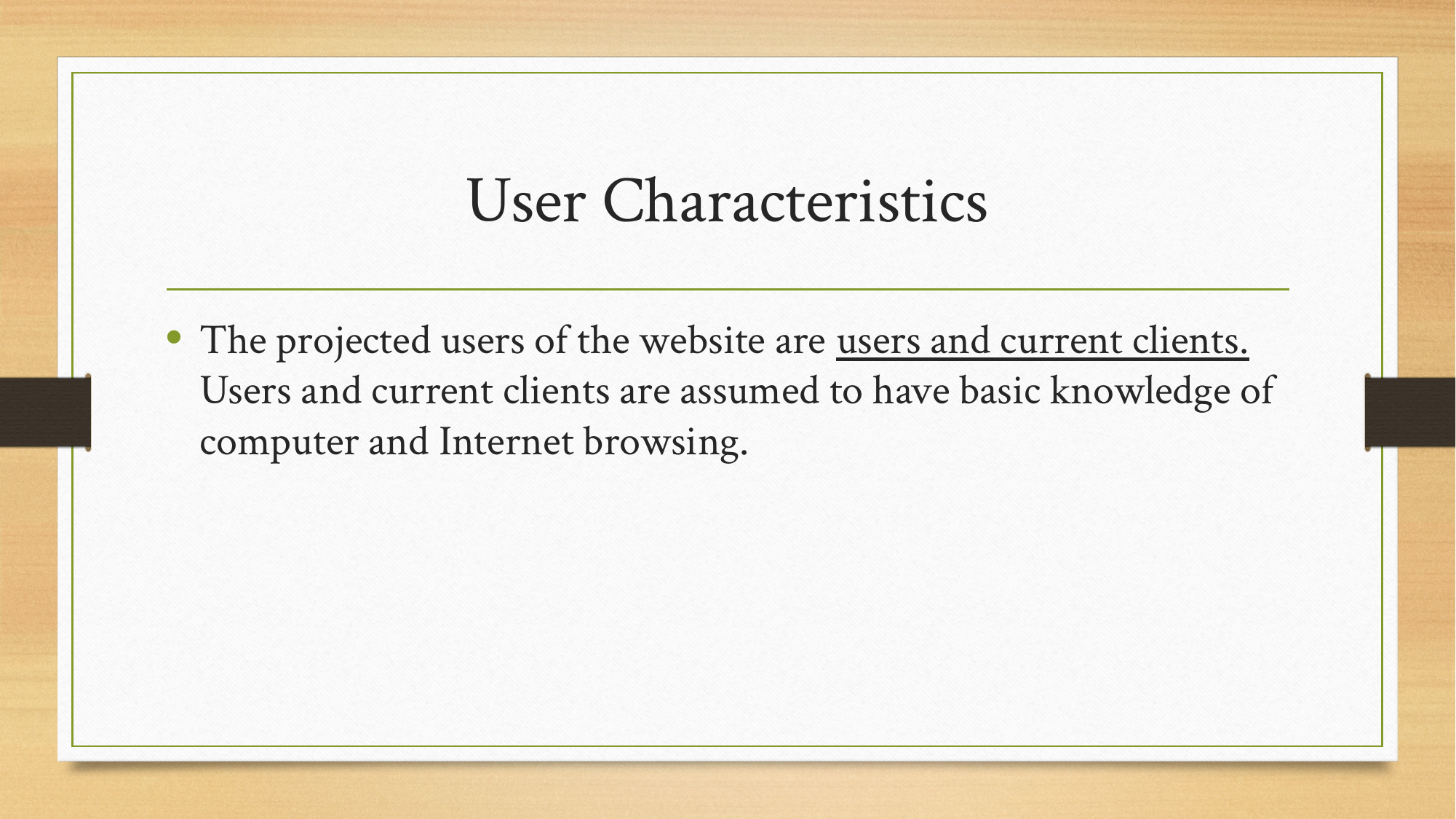

# User Characteristics
The projected users of the website are users and current clients. Users and current clients are assumed to have basic knowledge of computer and Internet browsing.